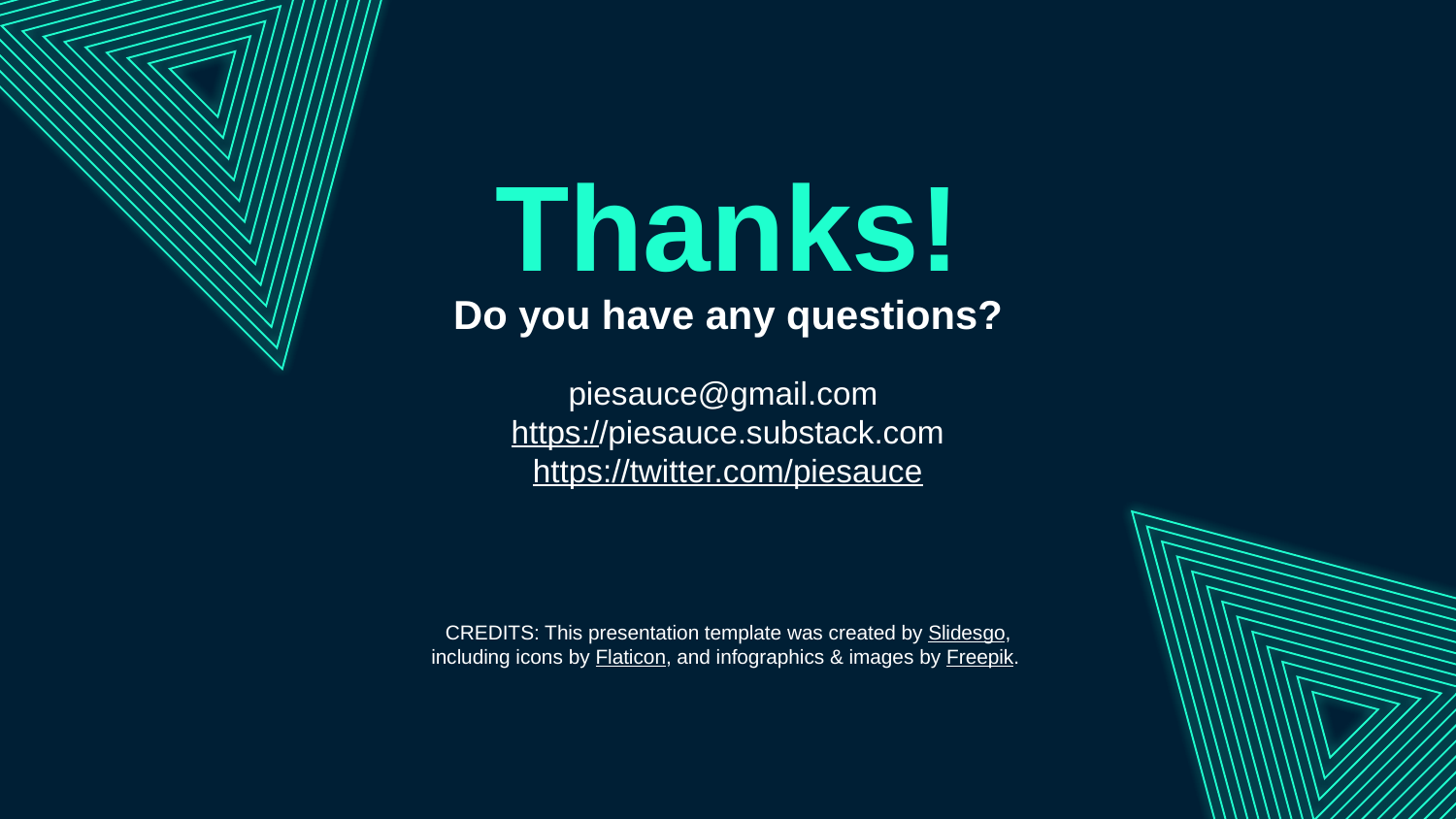

# Thanks!
Do you have any questions?

piesauce@gmail.com
https://piesauce.substack.com
https://twitter.com/piesauce